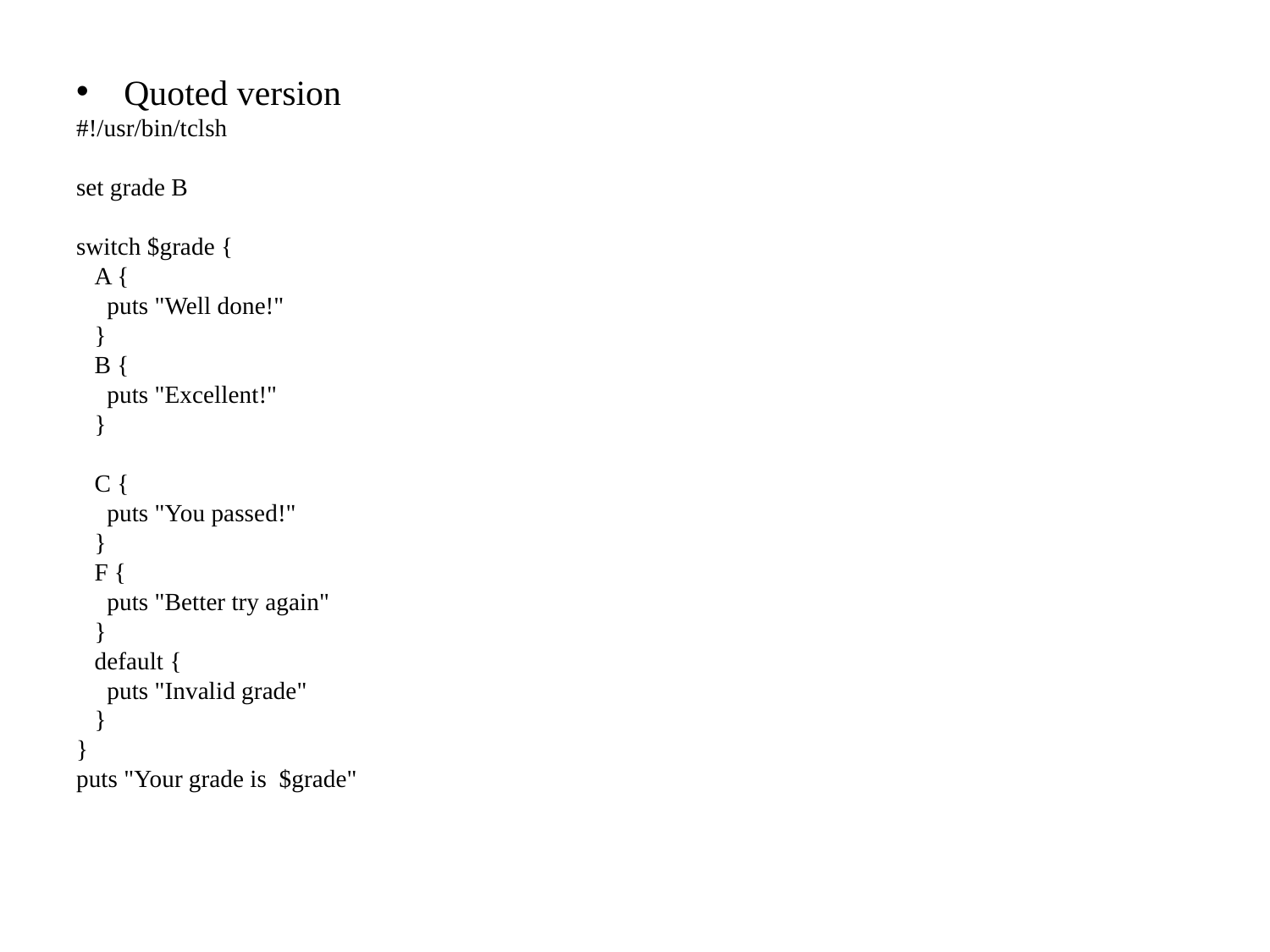

Quoted version
#!/usr/bin/tclsh

set grade B

switch $grade {
   A {
     puts "Well done!"
   }
   B {
     puts "Excellent!"
   }

   C {
     puts "You passed!"
   }
   F {
     puts "Better try again"
   }
   default {
     puts "Invalid grade"
   }
}
puts "Your grade is  $grade"